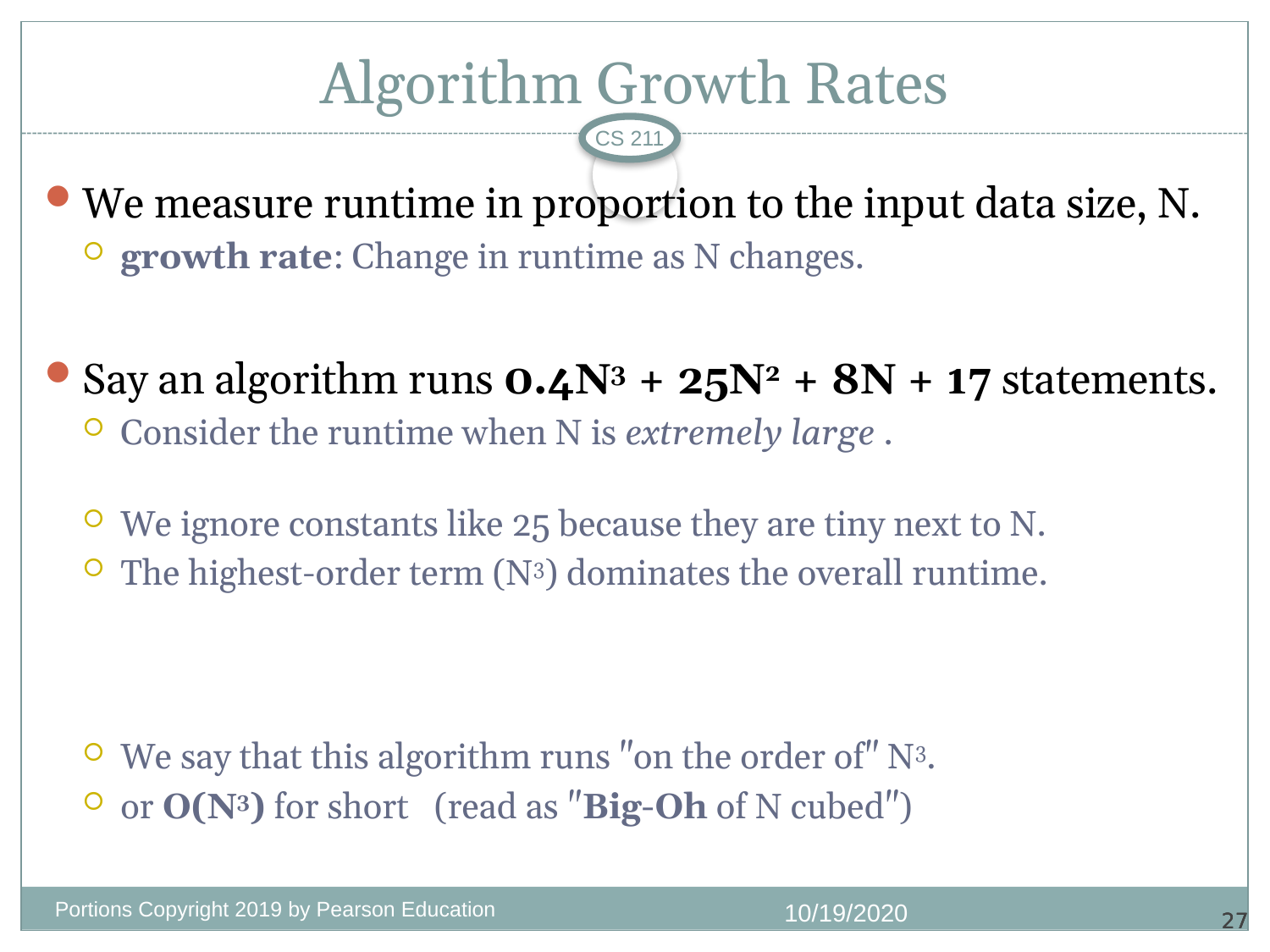

# Algorithm Growth Rates
CS 211
We measure runtime in proportion to the input data size, N.
growth rate: Change in runtime as N changes.

Say an algorithm runs 0.4N3 + 25N2 + 8N + 17 statements.
Consider the runtime when N is extremely large .

We ignore constants like 25 because they are tiny next to N.
The highest-order term (N3) dominates the overall runtime.

We say that this algorithm runs "on the order of" N3.
or O(N3) for short   (read as "Big-Oh of N cubed")
Portions Copyright 2019 by Pearson Education
10/19/2020